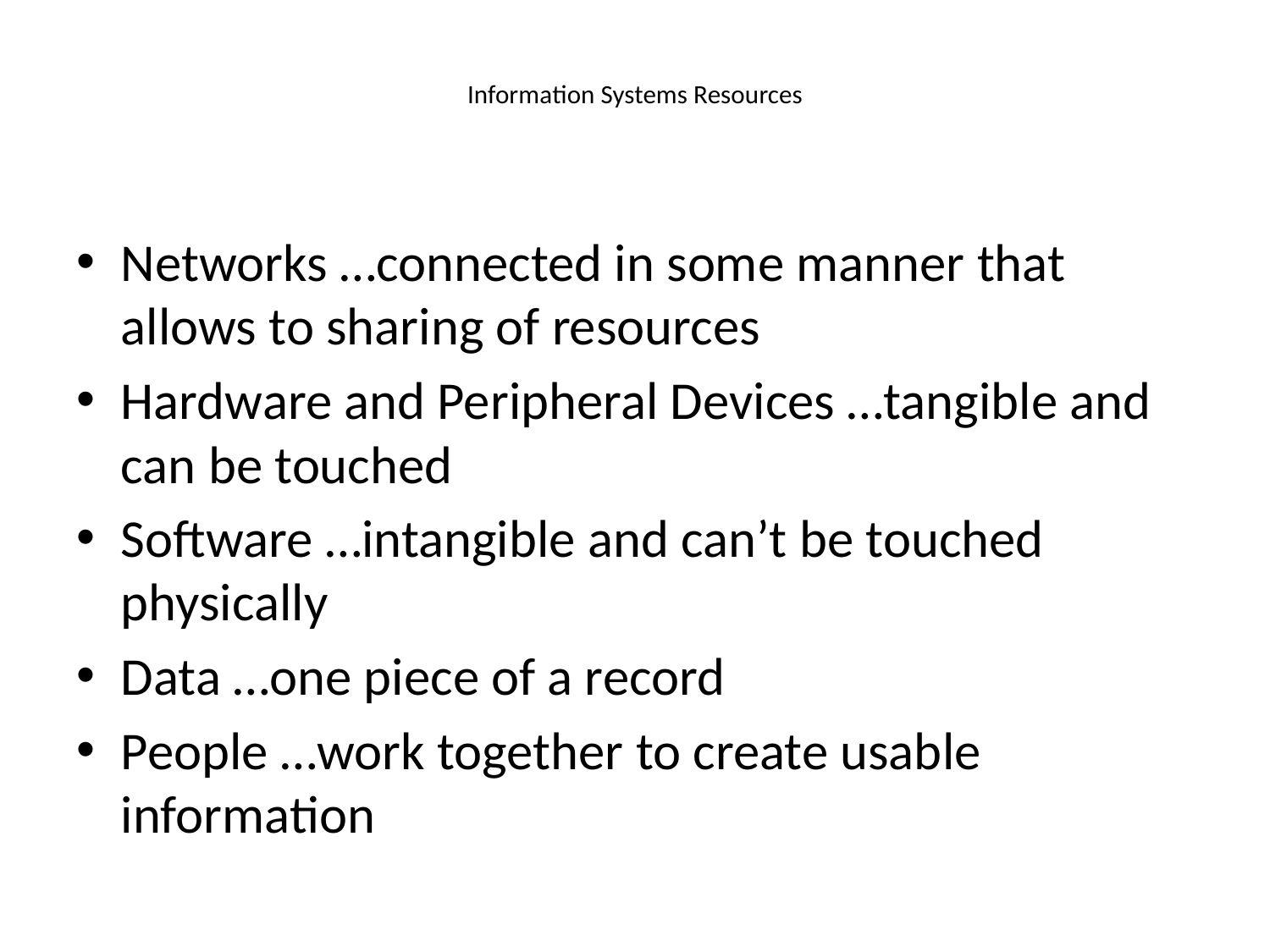

# Information Systems Resources
Networks …connected in some manner that allows to sharing of resources
Hardware and Peripheral Devices …tangible and can be touched
Software …intangible and can’t be touched physically
Data …one piece of a record
People …work together to create usable information